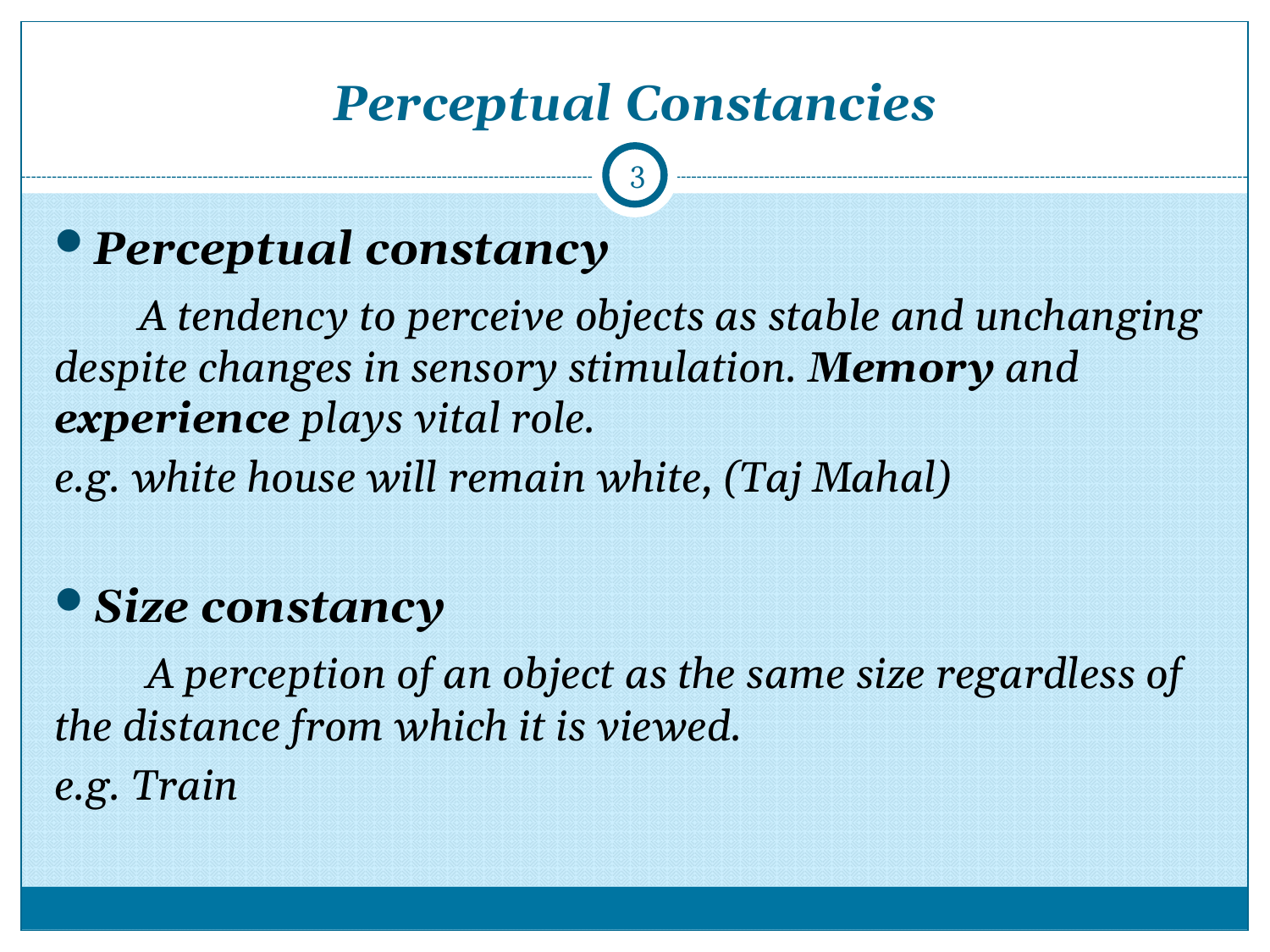

# Perceptual Constancies
3
Perceptual constancy
       A tendency to perceive objects as stable and unchanging despite changes in sensory stimulation. Memory and experience plays vital role.
e.g. white house will remain white, (Taj Mahal)

Size constancy
        A perception of an object as the same size regardless of the distance from which it is viewed.
e.g. Train